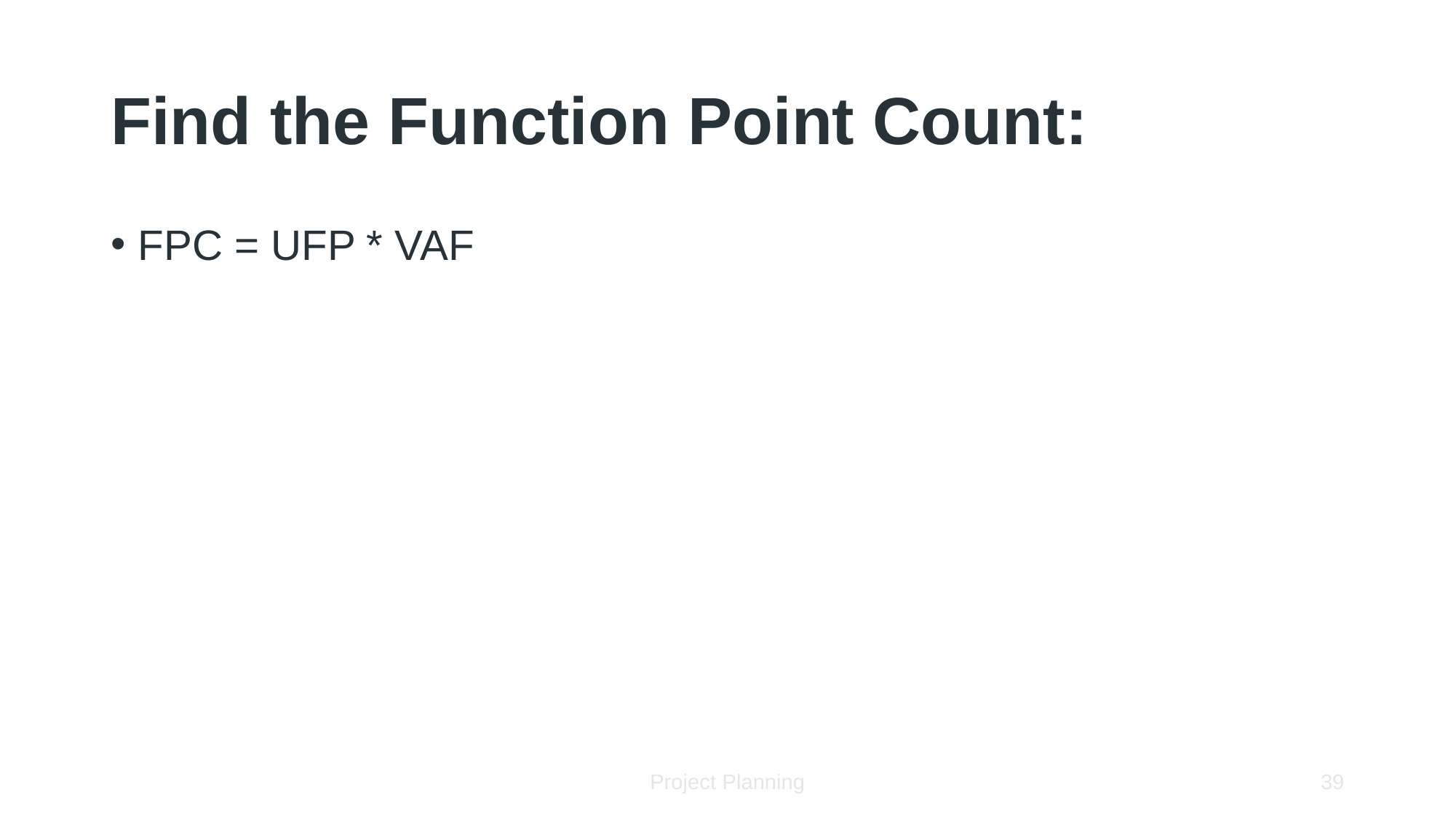

# Find the Function Point Count:
FPC = UFP * VAF
Project Planning
39